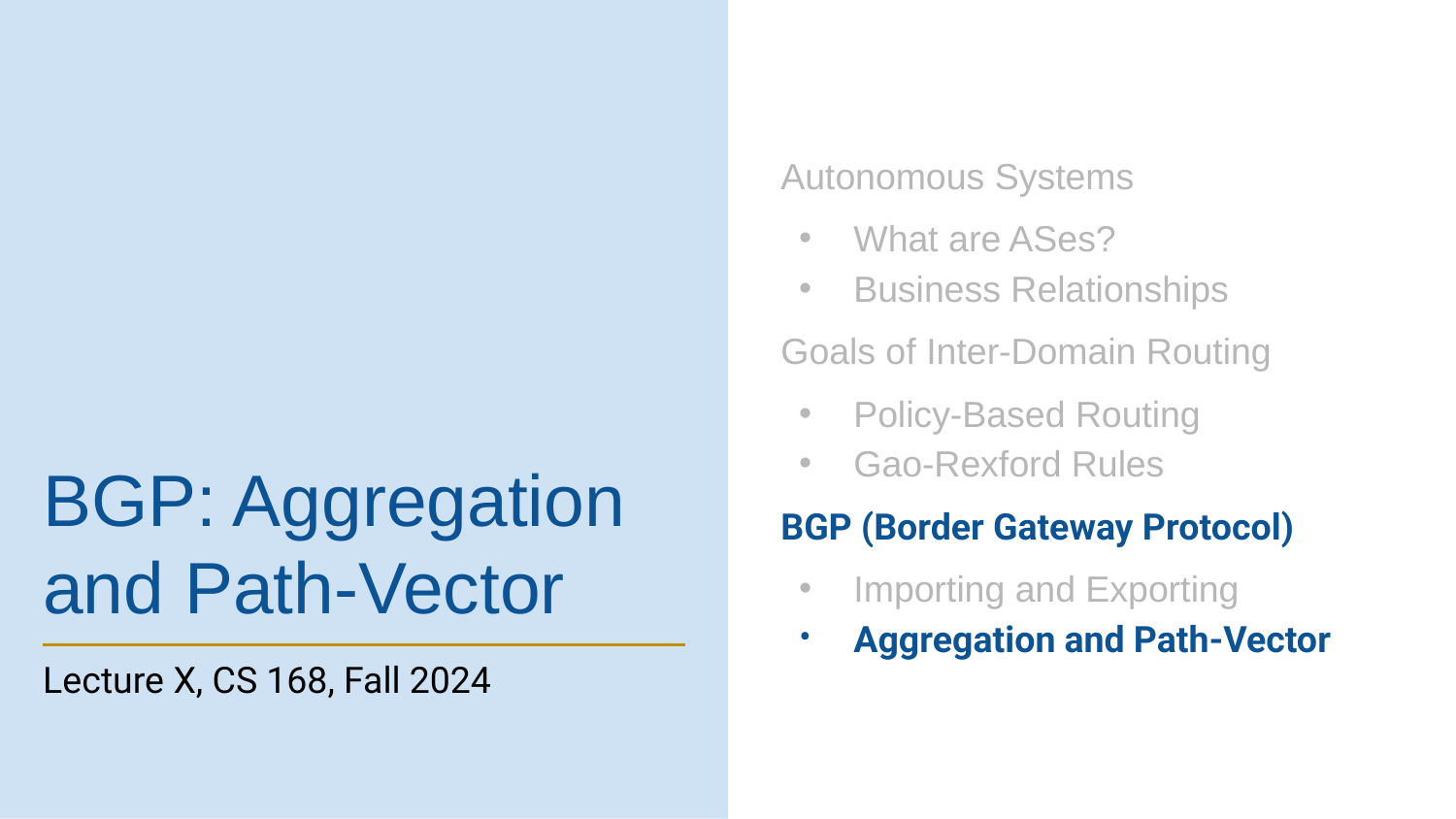

Autonomous Systems
What are ASes?
Business Relationships
Goals of Inter-Domain Routing
Policy-Based Routing
Gao-Rexford Rules
BGP (Border Gateway Protocol)
Importing and Exporting
Aggregation and Path-Vector
# BGP: Aggregation and Path-Vector
Lecture X, CS 168, Fall 2024